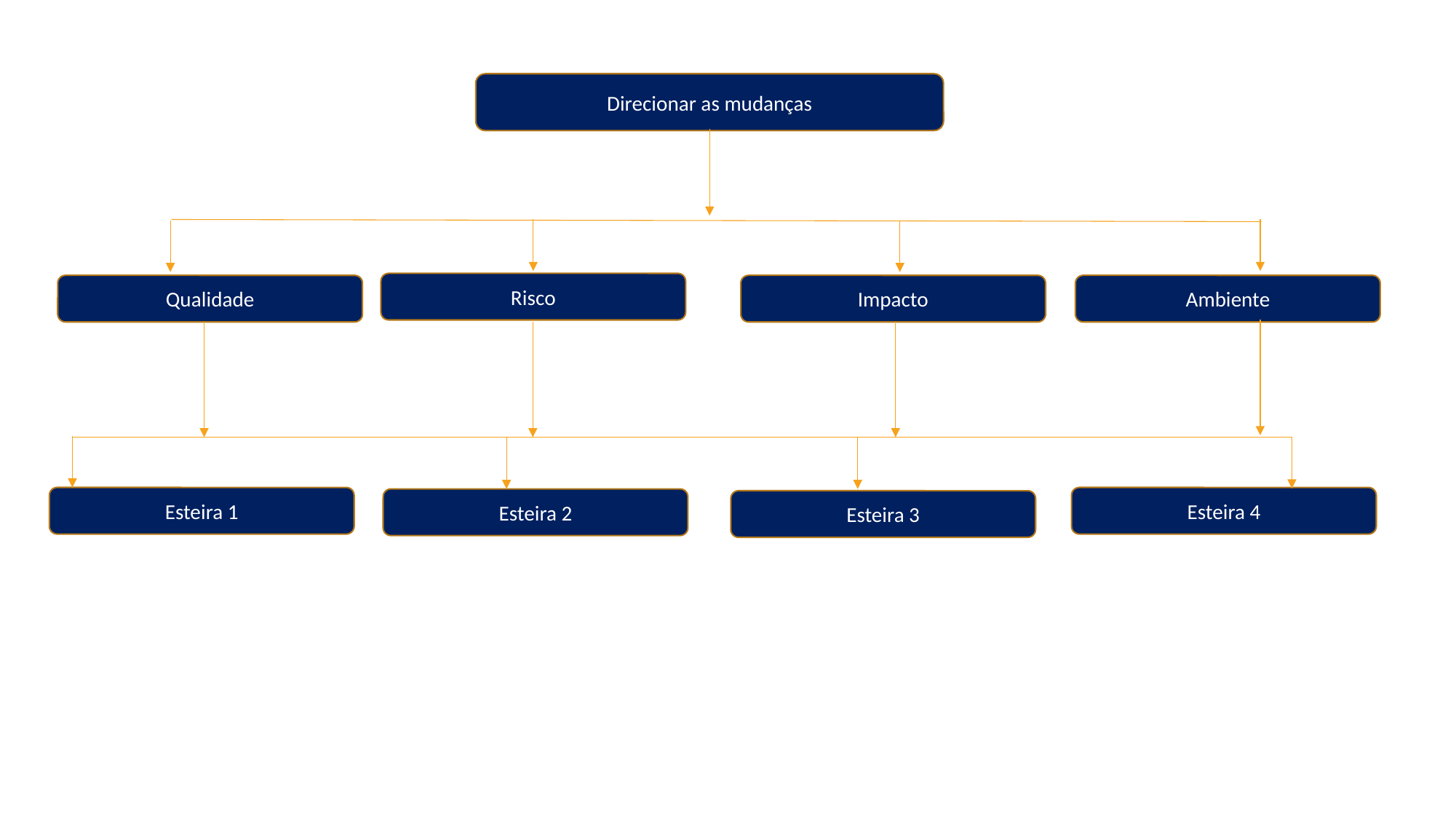

Direcionar as mudanças
Risco
Qualidade
Impacto
Ambiente
Esteira 1
Esteira 4
Esteira 2
Esteira 3